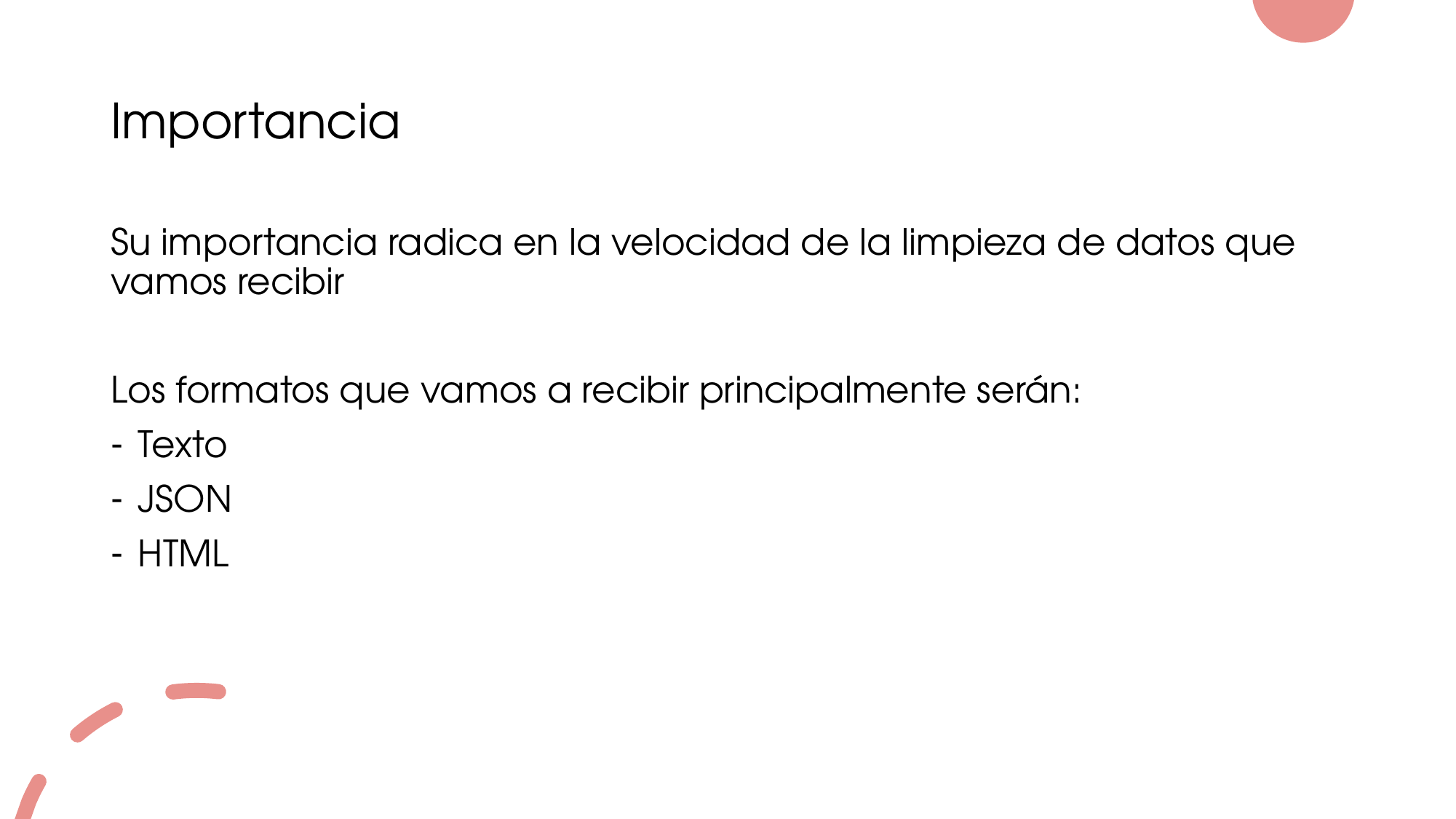

# Importancia
Su importancia radica en la velocidad de la limpieza de datos que vamos recibir

Los formatos que vamos a recibir principalmente serán:
Texto
JSON
HTML